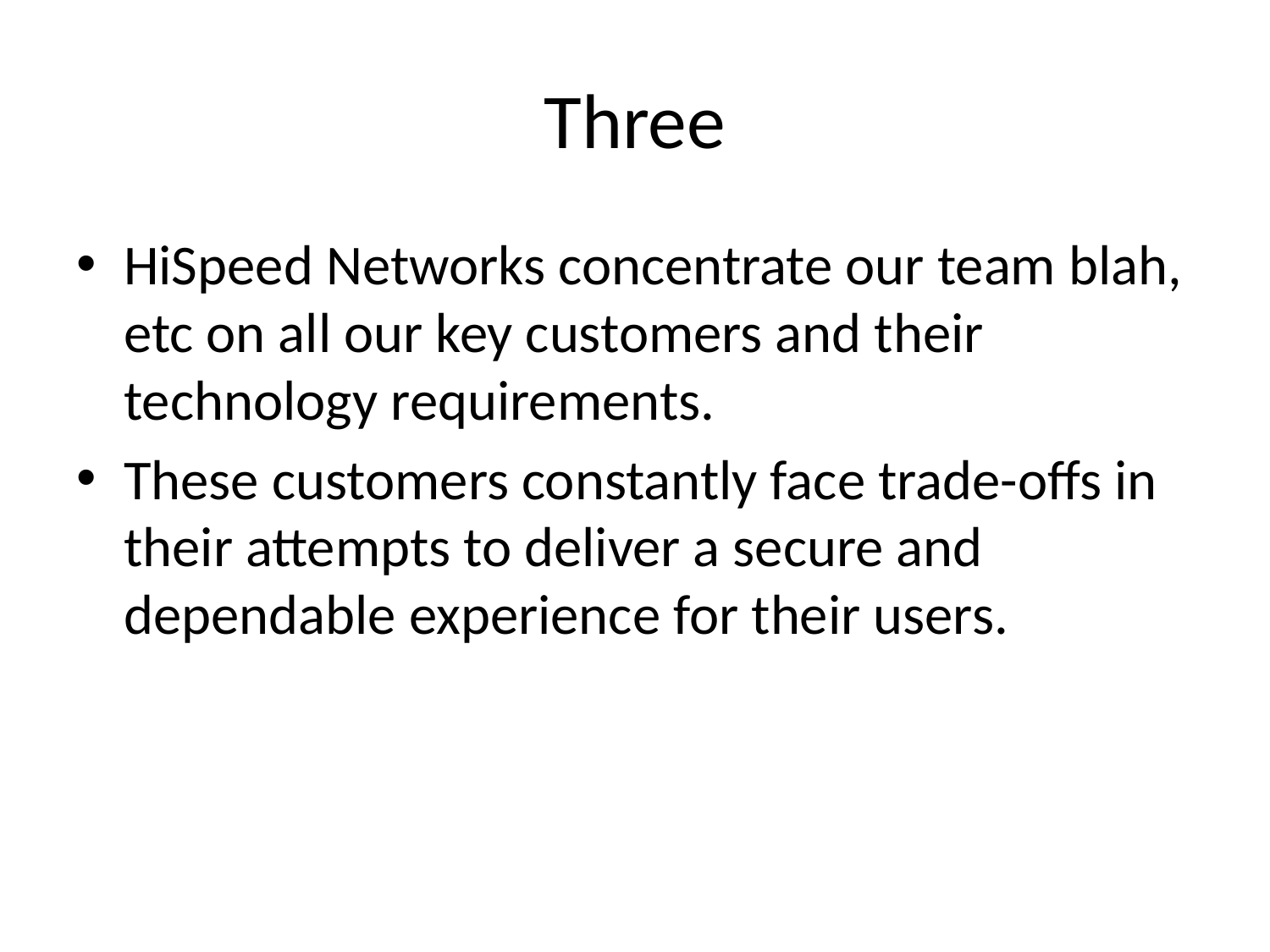

# Three
HiSpeed Networks concentrate our team blah, etc on all our key customers and their technology requirements.
These customers constantly face trade-offs in their attempts to deliver a secure and dependable experience for their users.